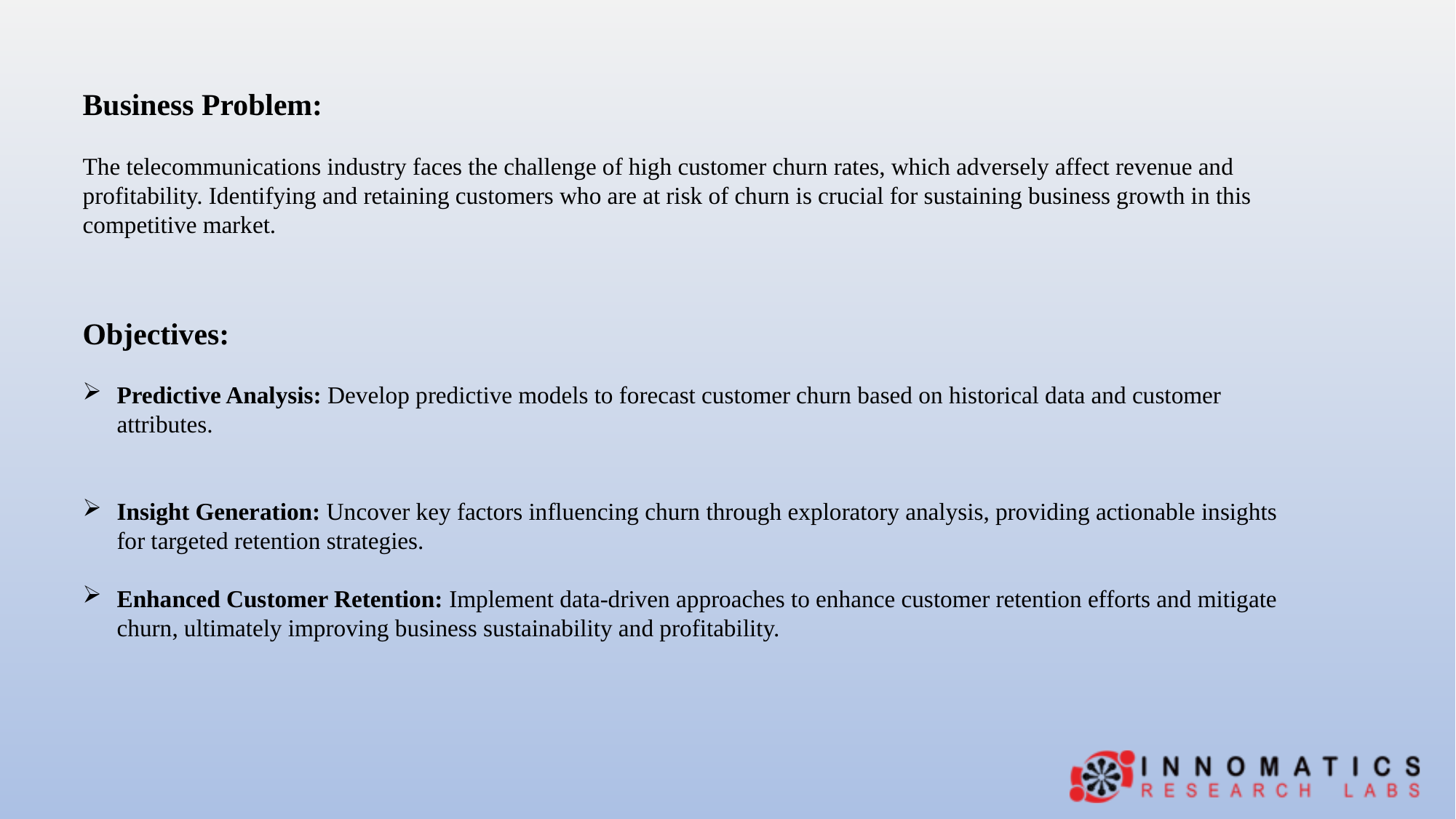

Business Problem:

The telecommunications industry faces the challenge of high customer churn rates, which adversely affect revenue and profitability. Identifying and retaining customers who are at risk of churn is crucial for sustaining business growth in this competitive market.

Objectives:

Predictive Analysis: Develop predictive models to forecast customer churn based on historical data and customer attributes.

Insight Generation: Uncover key factors influencing churn through exploratory analysis, providing actionable insights for targeted retention strategies.

Enhanced Customer Retention: Implement data-driven approaches to enhance customer retention efforts and mitigate churn, ultimately improving business sustainability and profitability.